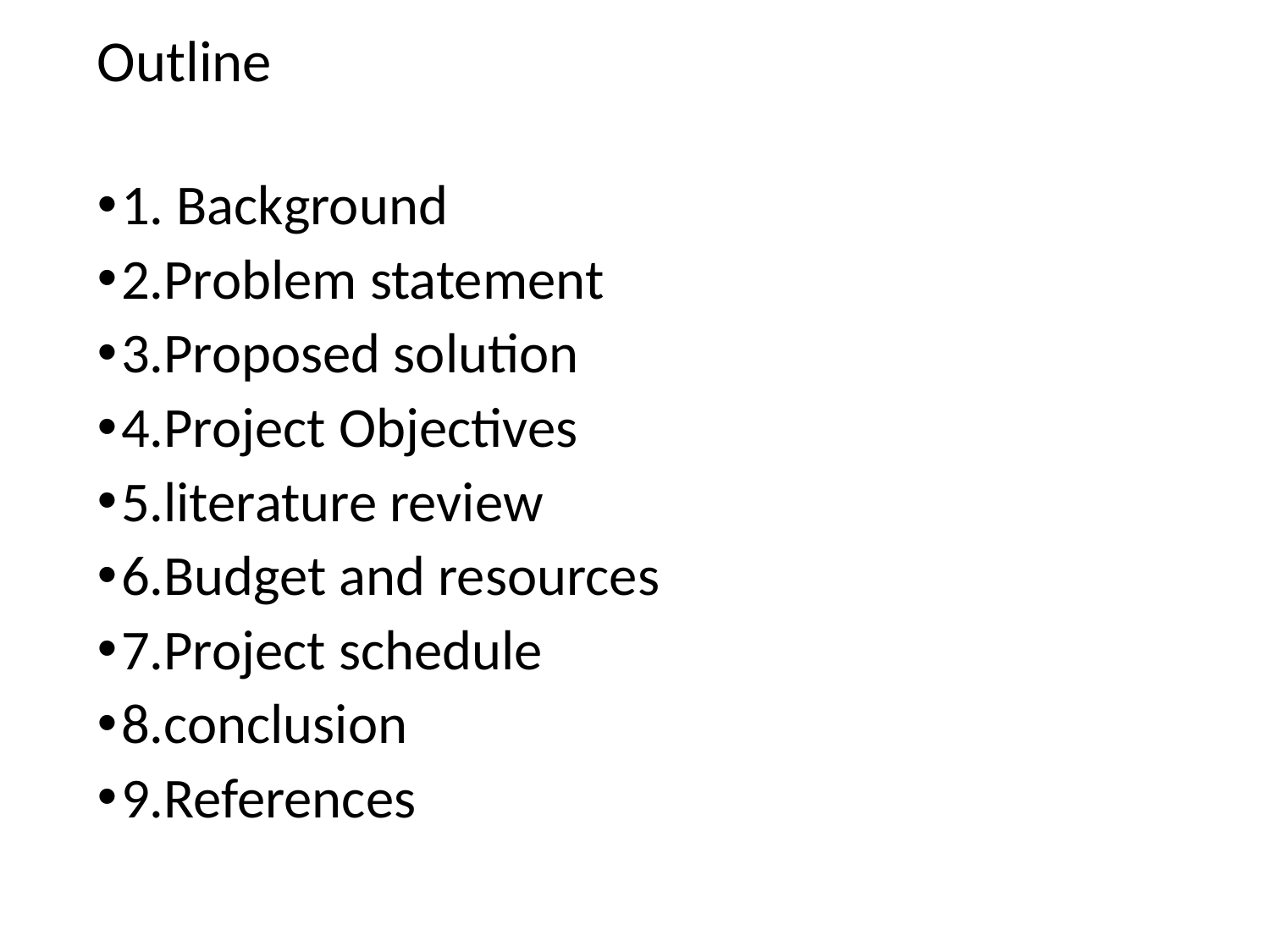

# Outline
1. Background
2.Problem statement
3.Proposed solution
4.Project Objectives
5.literature review
6.Budget and resources
7.Project schedule
8.conclusion
9.References